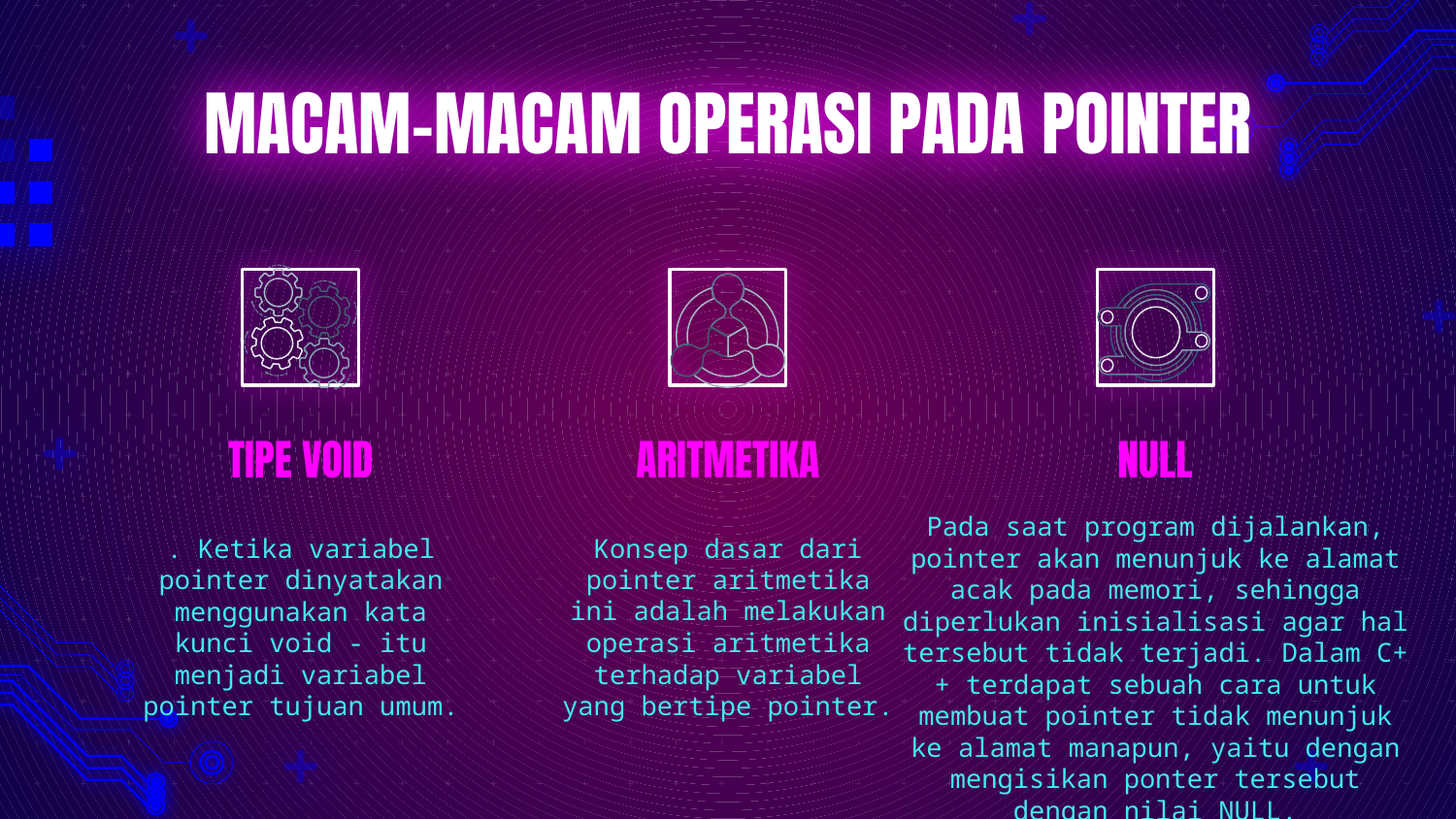

# MACAM-MACAM OPERASI PADA POINTER

TIPE VOID
ARITMETIKA
NULL
Pada saat program dijalankan, pointer akan menunjuk ke alamat acak pada memori, sehingga diperlukan inisialisasi agar hal tersebut tidak terjadi. Dalam C++ terdapat sebuah cara untuk membuat pointer tidak menunjuk ke alamat manapun, yaitu dengan mengisikan ponter tersebut dengan nilai NULL.
Konsep dasar dari pointer aritmetika ini adalah melakukan operasi aritmetika terhadap variabel yang bertipe pointer.
. Ketika variabel pointer dinyatakan menggunakan kata kunci void - itu menjadi variabel pointer tujuan umum.